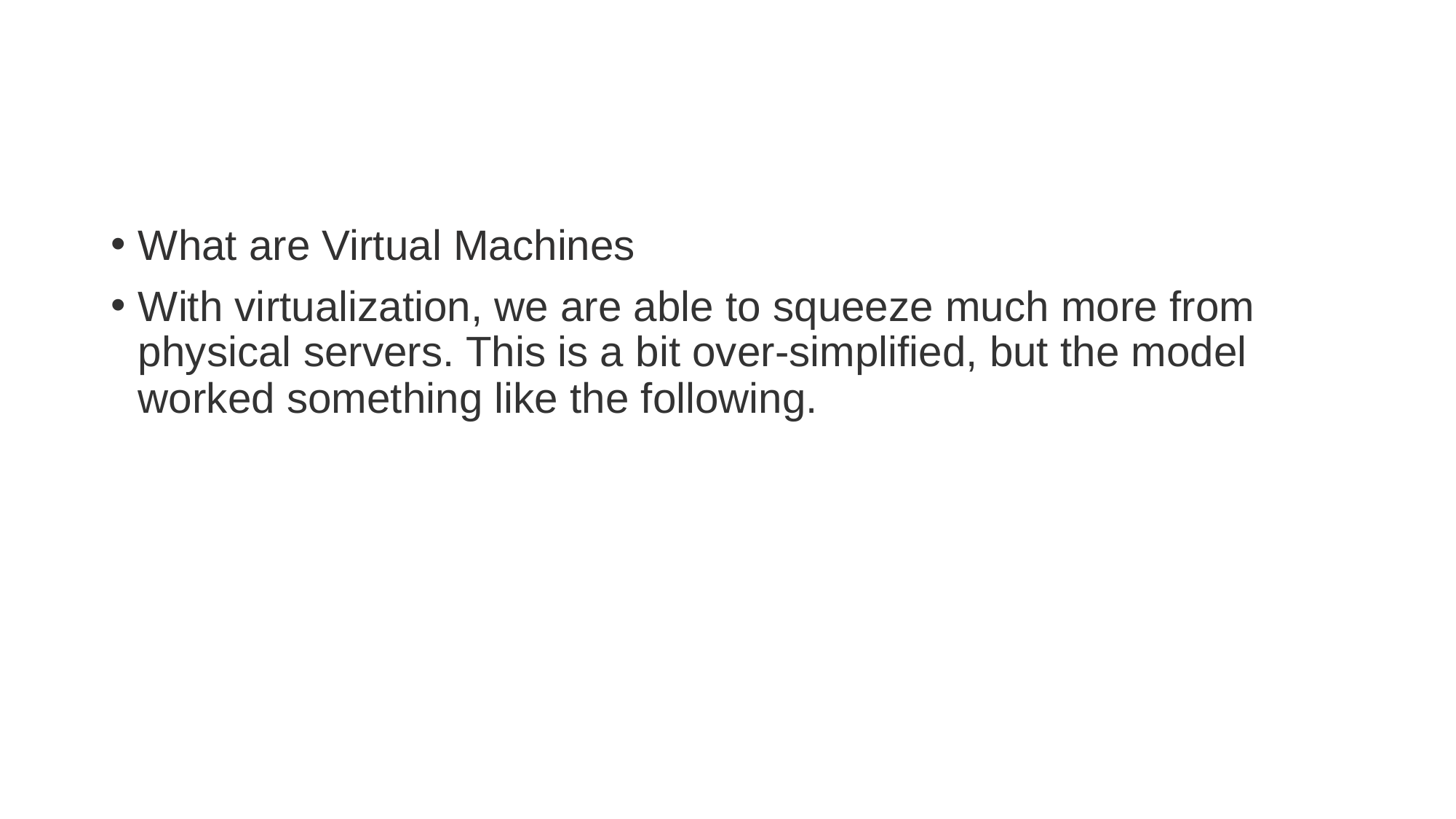

#
What are Virtual Machines
With virtualization, we are able to squeeze much more from physical servers. This is a bit over-simplified, but the model worked something like the following.